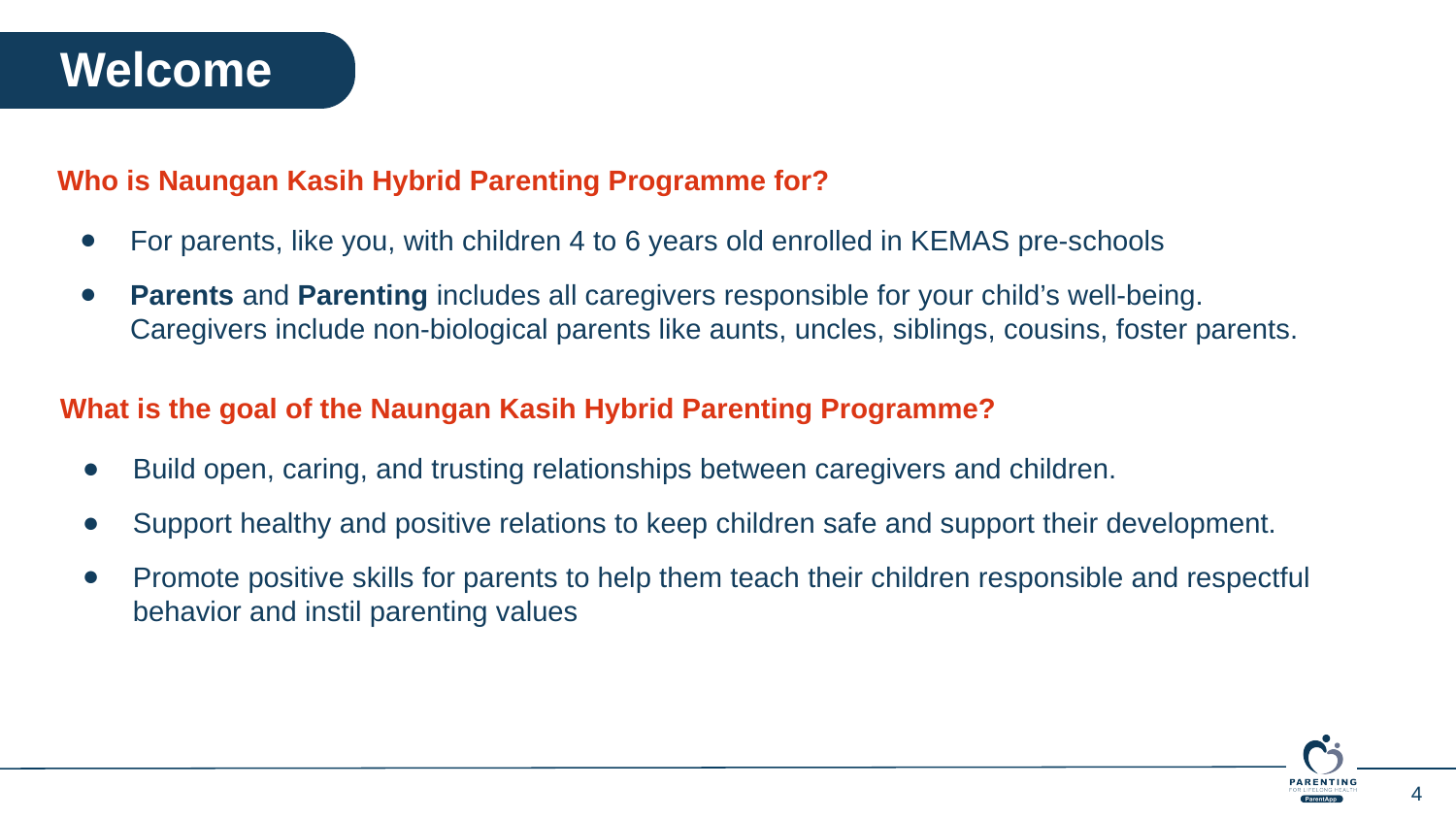

Welcome
Who is Naungan Kasih Hybrid Parenting Programme for?

For parents, like you, with children 4 to 6 years old enrolled in KEMAS pre-schools
Parents and Parenting includes all caregivers responsible for your child’s well-being. Caregivers include non-biological parents like aunts, uncles, siblings, cousins, foster parents.
What is the goal of the Naungan Kasih Hybrid Parenting Programme?

Build open, caring, and trusting relationships between caregivers and children.
Support healthy and positive relations to keep children safe and support their development.
Promote positive skills for parents to help them teach their children responsible and respectful behavior and instil parenting values